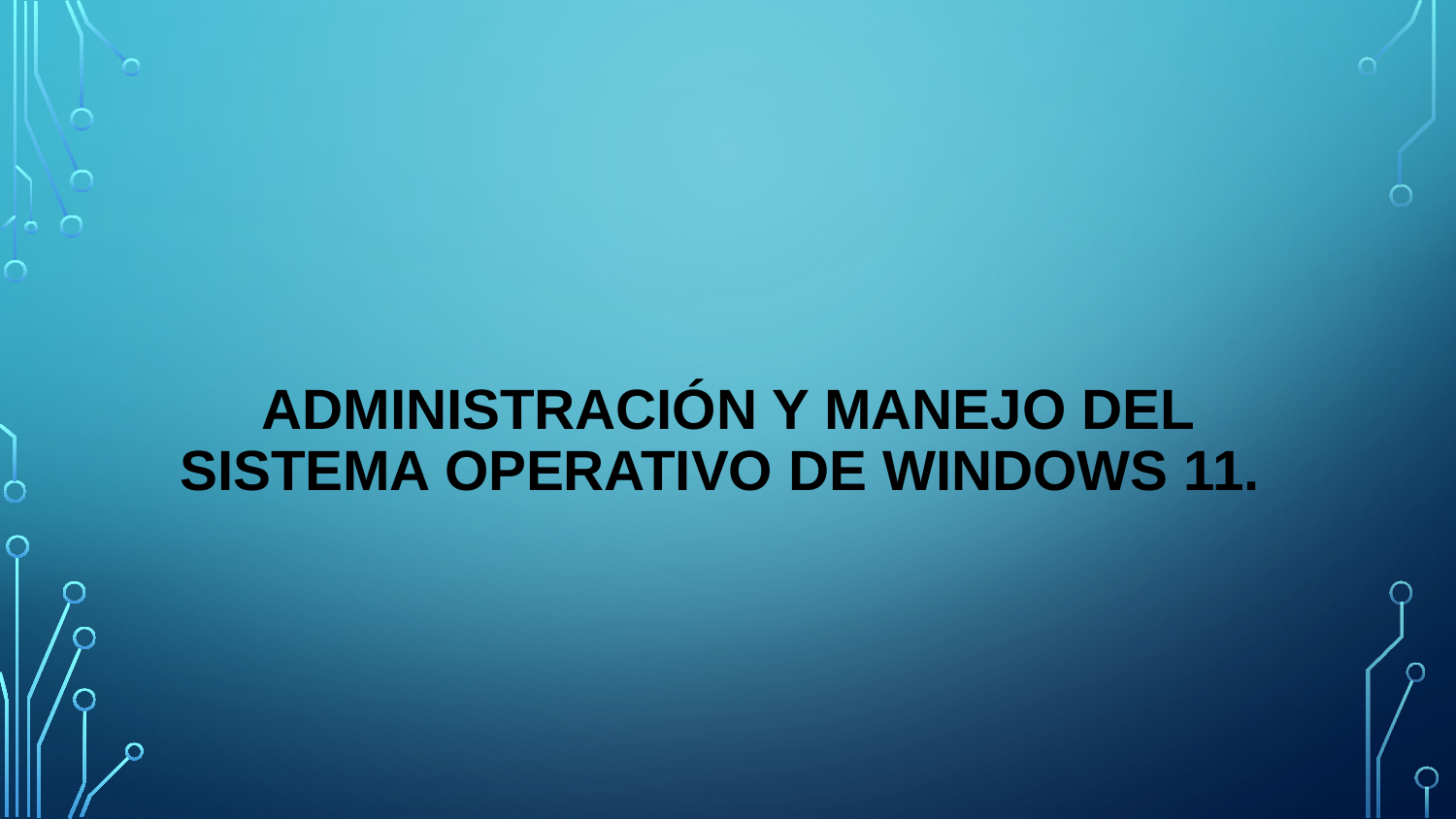

# ADMINISTRACIÓN Y MANEJO DEL SISTEMA OPERATIVO DE WINDOWS 11.